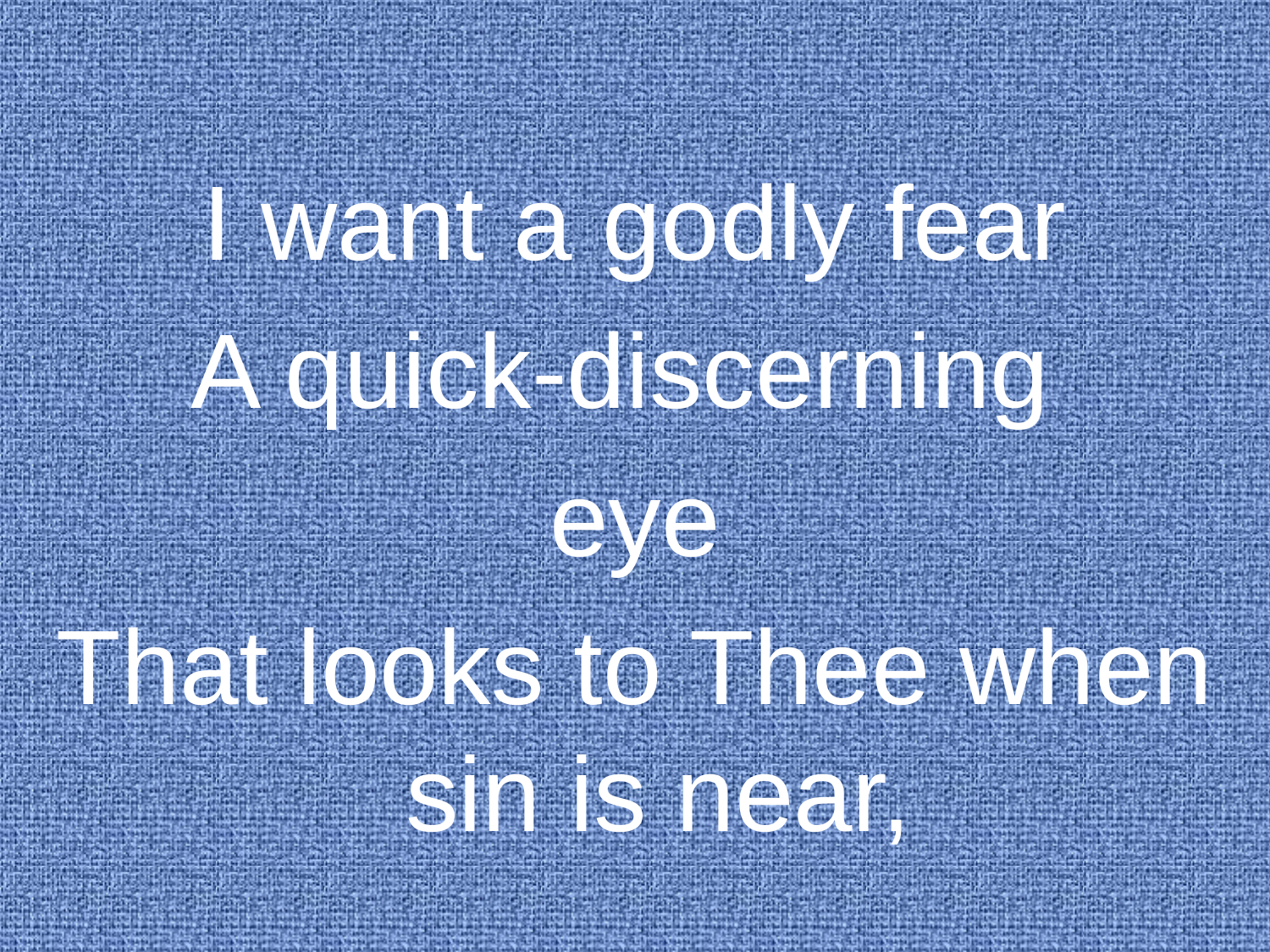

I want a godly fear
A quick-discerning
eye
That looks to Thee when sin is near,